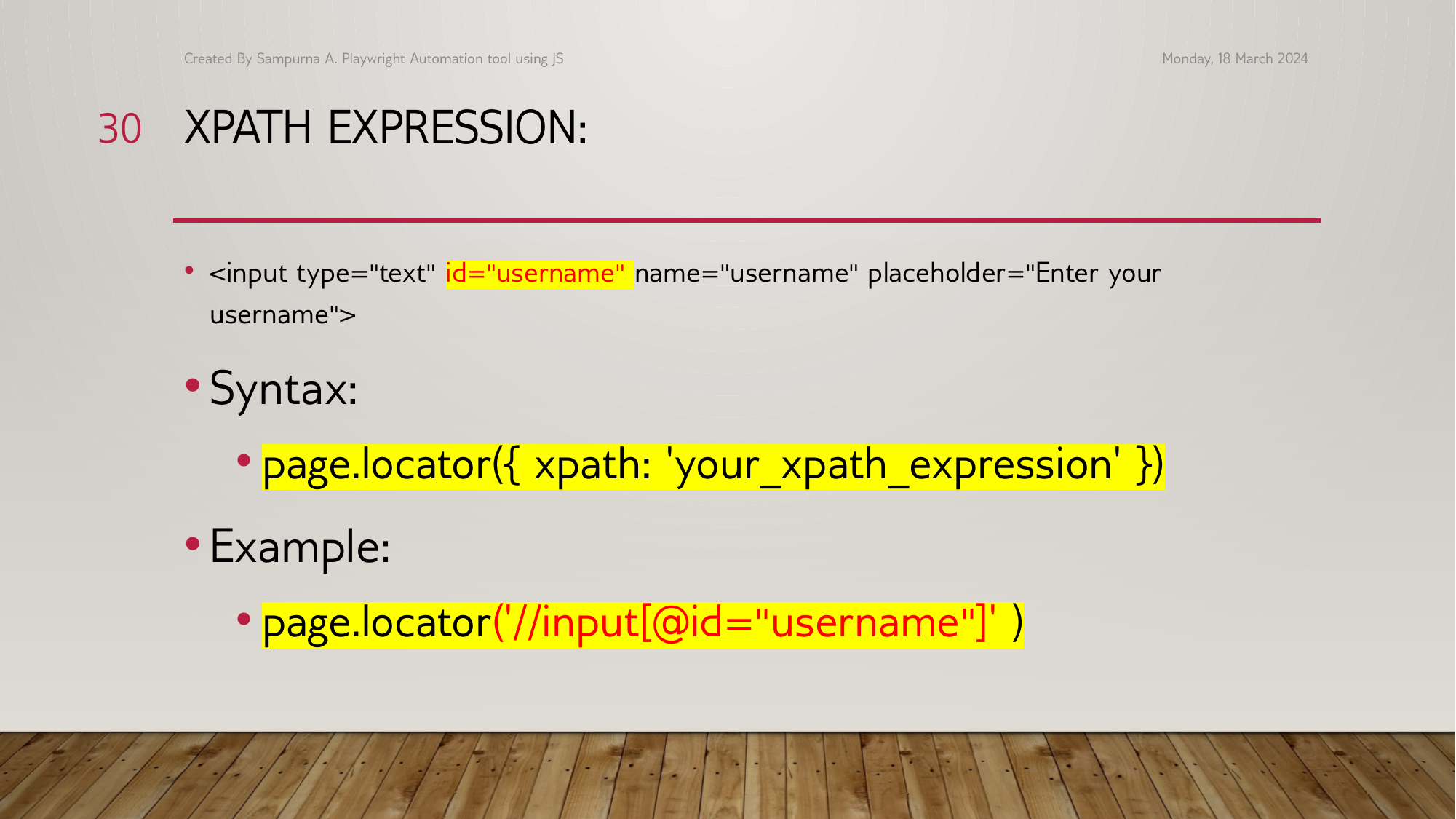

Created By Sampurna A. Playwright Automation tool using JS
Monday, 18 March 2024
30
# XPath Expression:
<input type="text" id="username" name="username" placeholder="Enter your username">
Syntax:
page.locator({ xpath: 'your_xpath_expression' })
Example:
page.locator('//input[@id="username"]' )